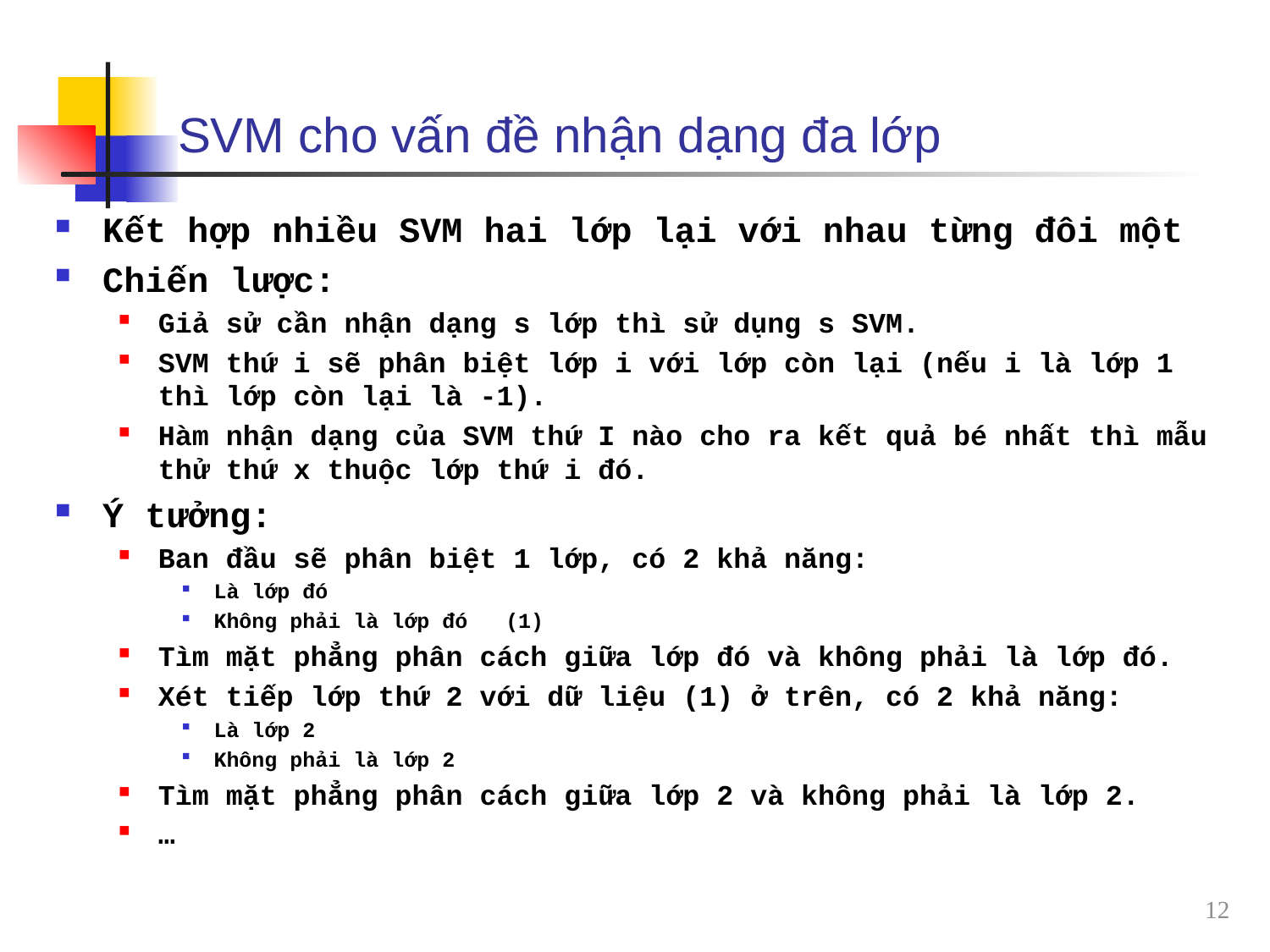

# SVM cho vấn đề nhận dạng đa lớp
Kết hợp nhiều SVM hai lớp lại với nhau từng đôi một
Chiến lược:
Giả sử cần nhận dạng s lớp thì sử dụng s SVM.
SVM thứ i sẽ phân biệt lớp i với lớp còn lại (nếu i là lớp 1 thì lớp còn lại là -1).
Hàm nhận dạng của SVM thứ I nào cho ra kết quả bé nhất thì mẫu thử thứ x thuộc lớp thứ i đó.
Ý tưởng:
Ban đầu sẽ phân biệt 1 lớp, có 2 khả năng:
Là lớp đó
Không phải là lớp đó   (1)
Tìm mặt phẳng phân cách giữa lớp đó và không phải là lớp đó.
Xét tiếp lớp thứ 2 với dữ liệu (1) ở trên, có 2 khả năng:
Là lớp 2
Không phải là lớp 2
Tìm mặt phẳng phân cách giữa lớp 2 và không phải là lớp 2.
…
12